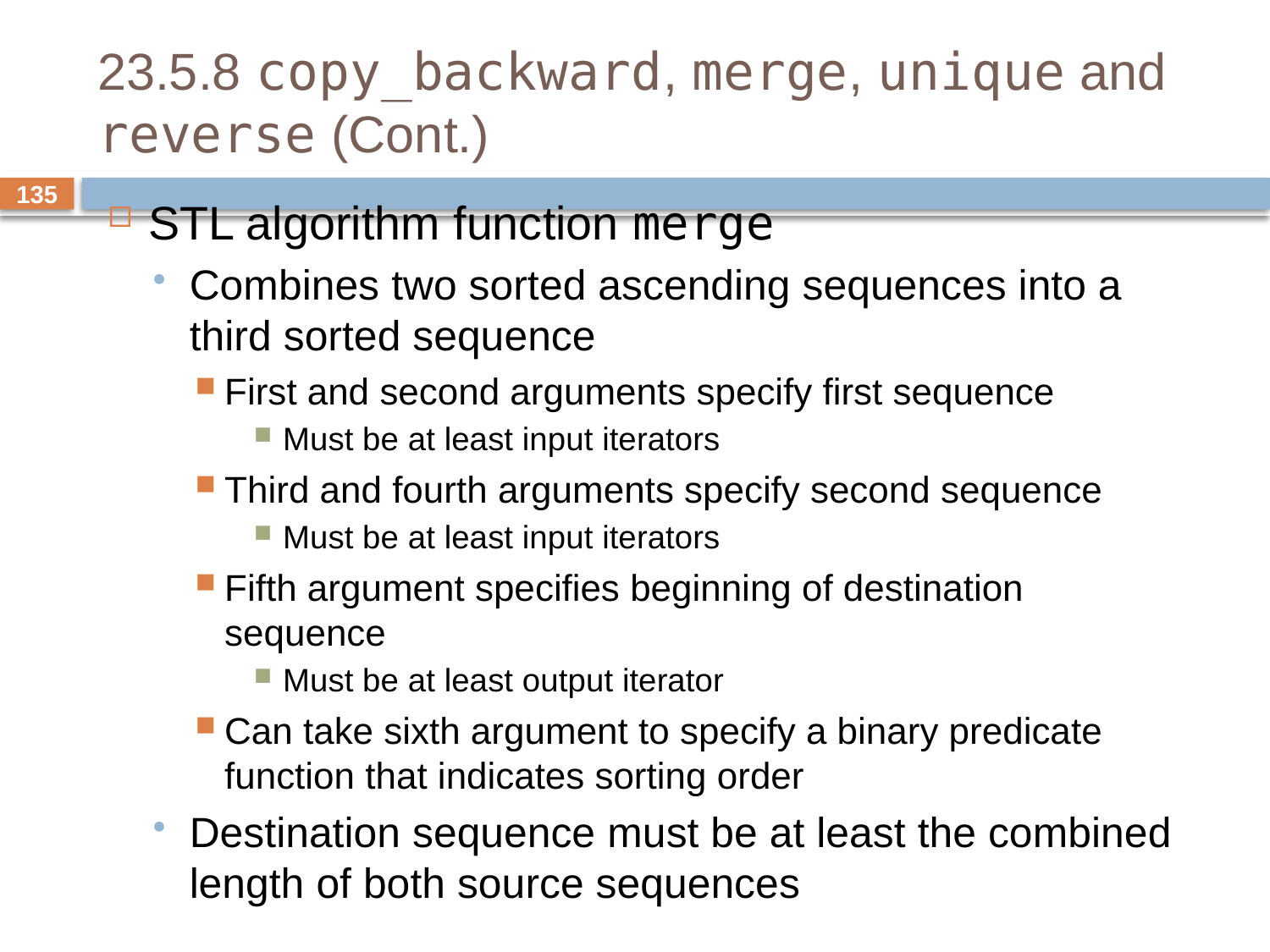

# 23.5.8 copy_backward, merge, unique and reverse (Cont.)
STL algorithm function merge
Combines two sorted ascending sequences into a third sorted sequence
First and second arguments specify first sequence
Must be at least input iterators
Third and fourth arguments specify second sequence
Must be at least input iterators
Fifth argument specifies beginning of destination sequence
Must be at least output iterator
Can take sixth argument to specify a binary predicate function that indicates sorting order
Destination sequence must be at least the combined length of both source sequences
135